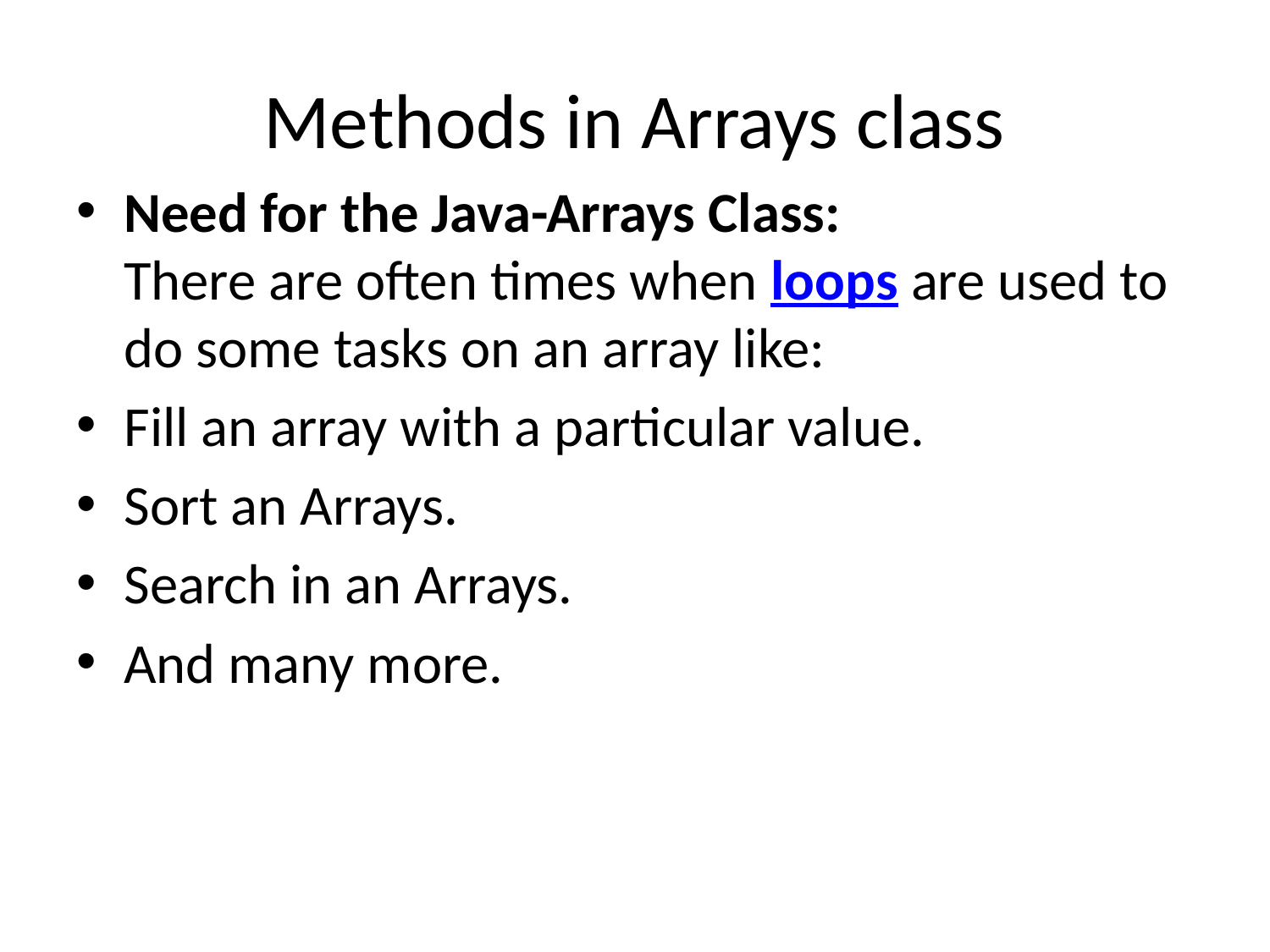

# Methods in Arrays class
Need for the Java-Arrays Class:
There are often times when loops are used to do some tasks on an array like:
Fill an array with a particular value.
Sort an Arrays.
Search in an Arrays.
And many more.